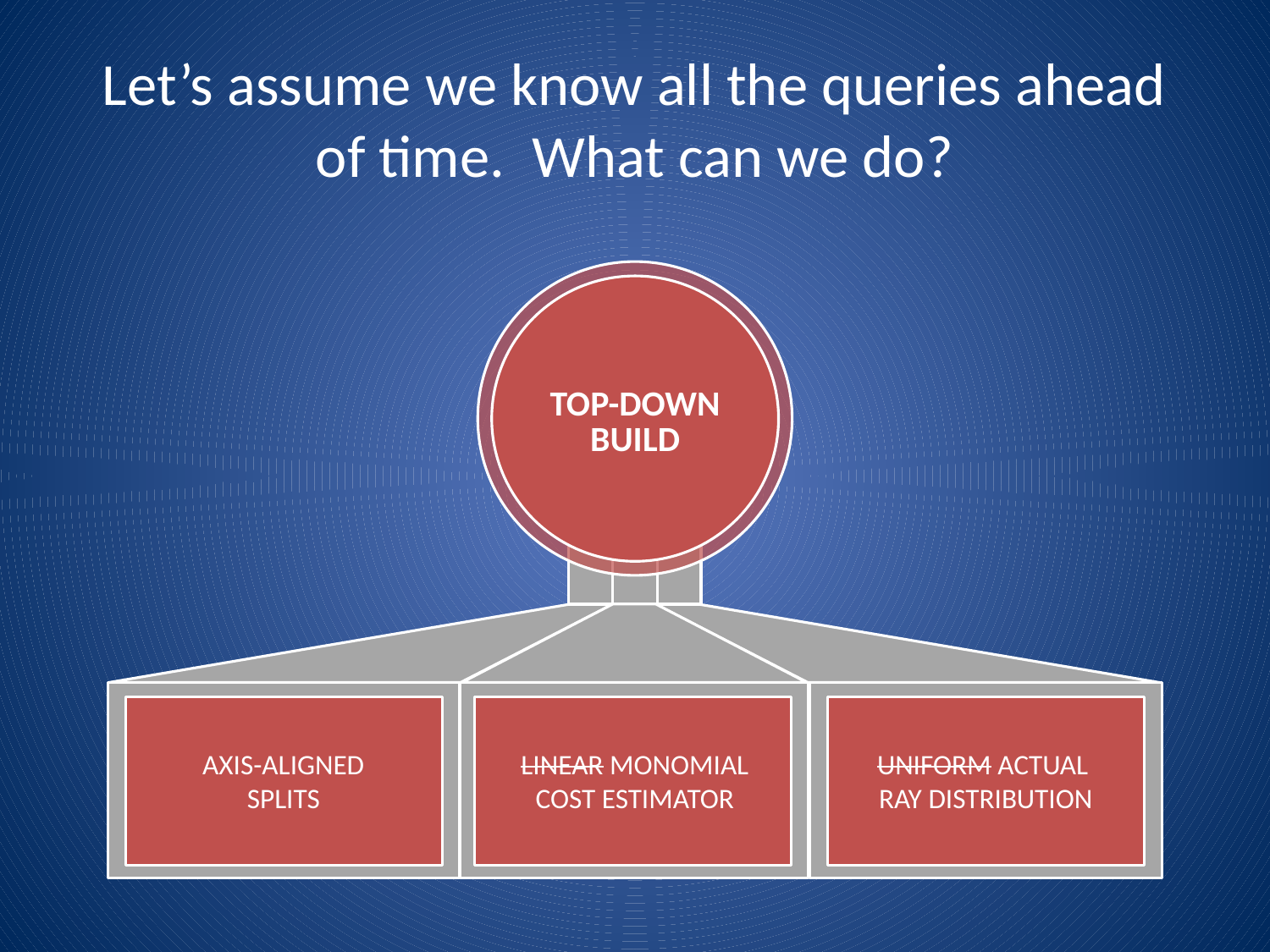

# Let’s assume we know all the queries ahead of time.  What can we do?

TOP-DOWN
BUILD

AXIS-ALIGNED
SPLITS
LINEAR MONOMIAL
COST ESTIMATOR
UNIFORM ACTUAL
RAY DISTRIBUTION